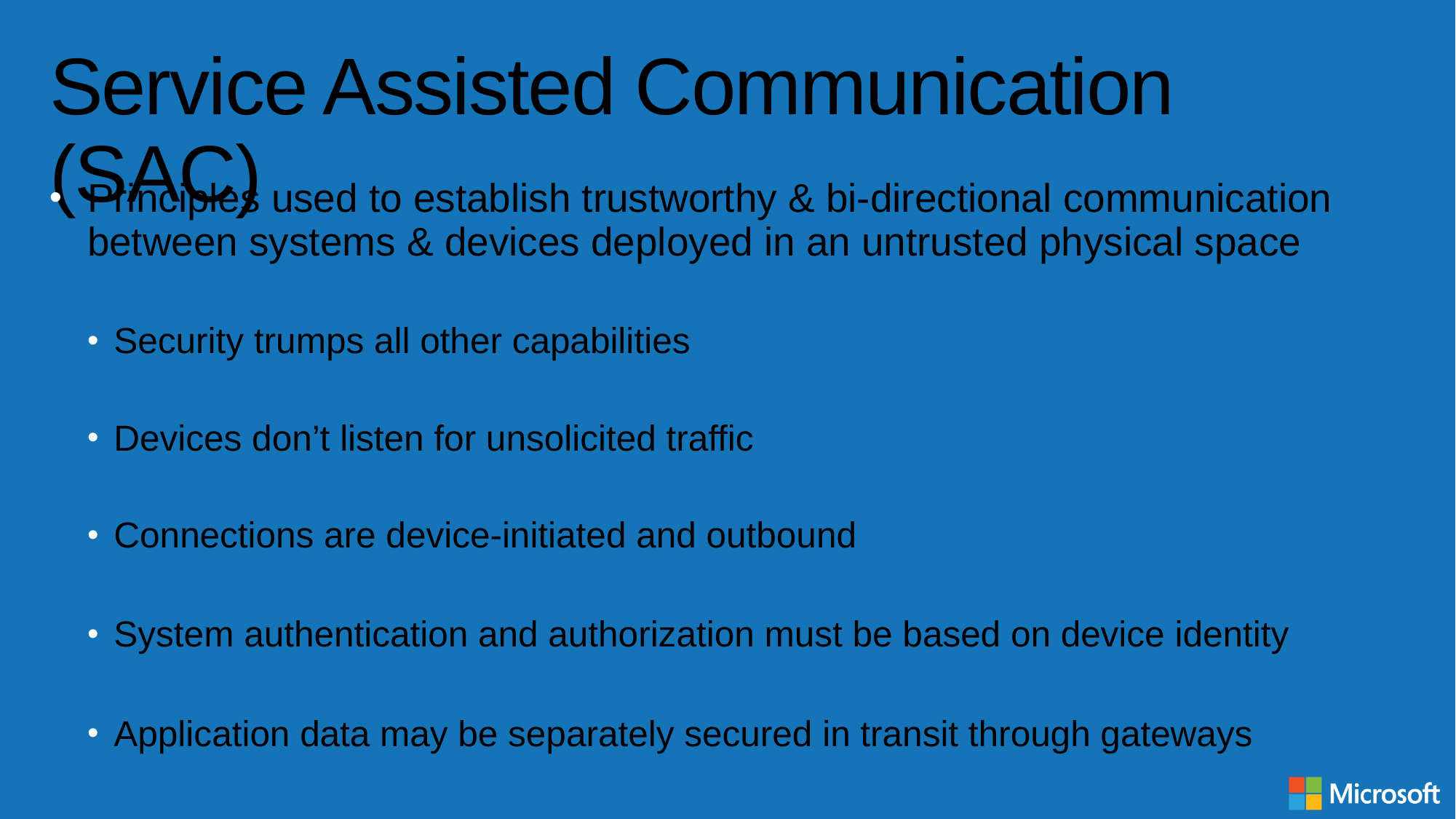

# Service Assisted Communication (SAC)
Principles used to establish trustworthy & bi-directional communication between systems & devices deployed in an untrusted physical space

Security trumps all other capabilities

Devices don’t listen for unsolicited traffic

Connections are device-initiated and outbound

System authentication and authorization must be based on device identity

Application data may be separately secured in transit through gateways